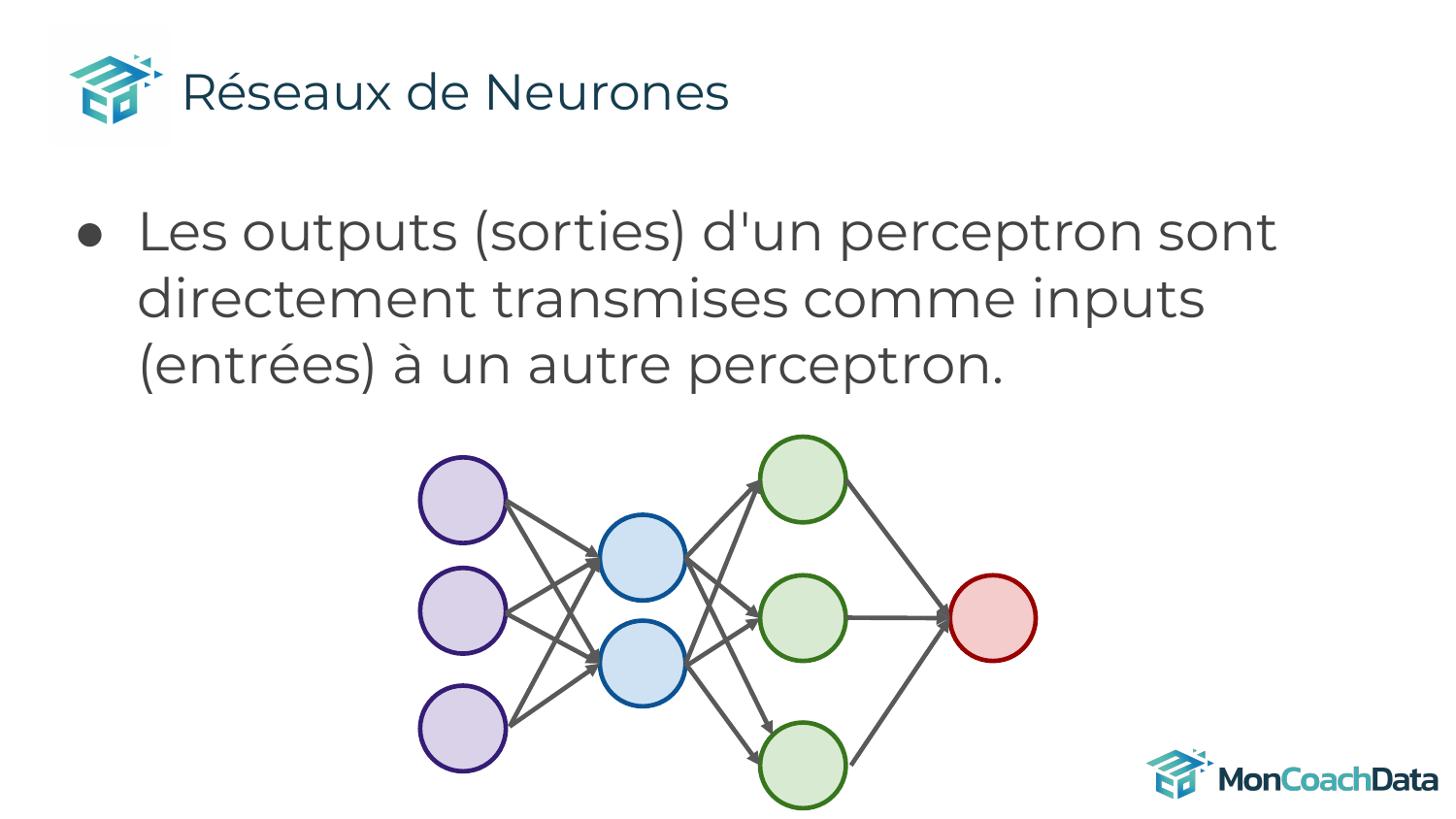

# Réseaux de Neurones
Les outputs (sorties) d'un perceptron sont directement transmises comme inputs (entrées) à un autre perceptron.